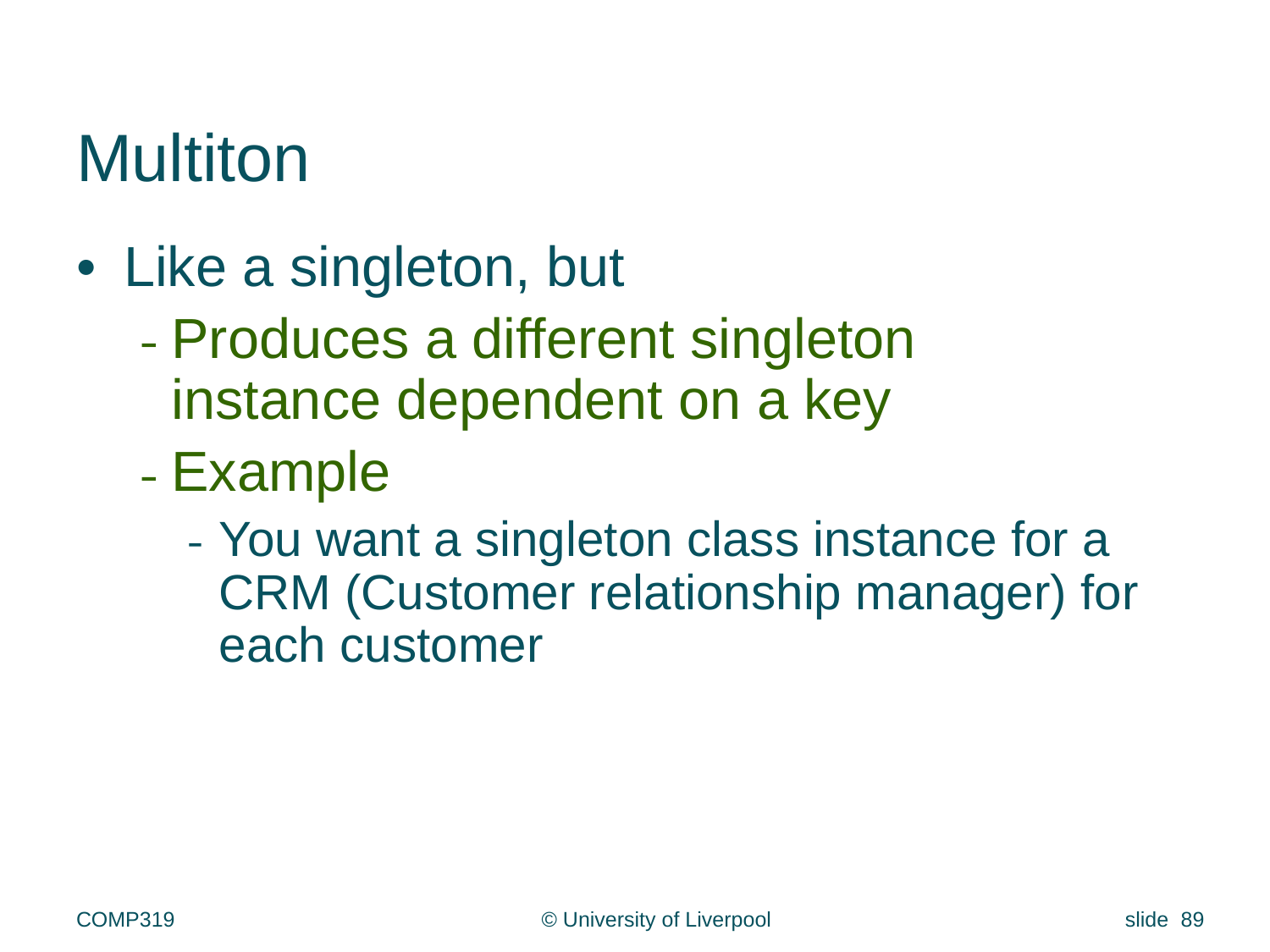

# Multiton
Like a singleton, but
Produces a different singleton instance dependent on a key
Example
You want a singleton class instance for a CRM (Customer relationship manager) for each customer
COMP319
© University of Liverpool
slide  89